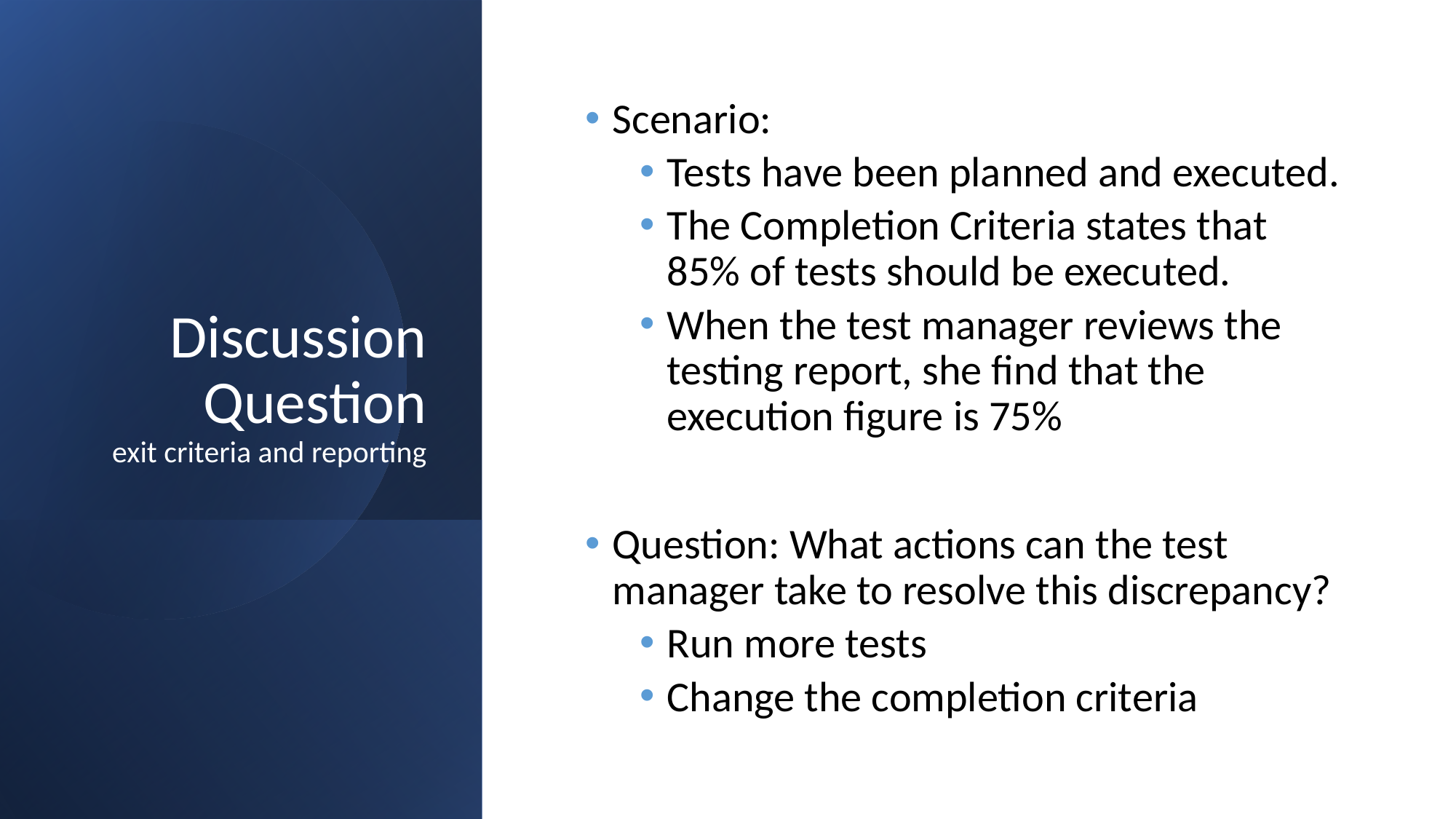

# Discussion Question exit criteria and reporting
Scenario:
Tests have been planned and executed.
The Completion Criteria states that 85% of tests should be executed.
When the test manager reviews the testing report, she find that the execution figure is 75%

Question: What actions can the test manager take to resolve this discrepancy?
Run more tests
Change the completion criteria